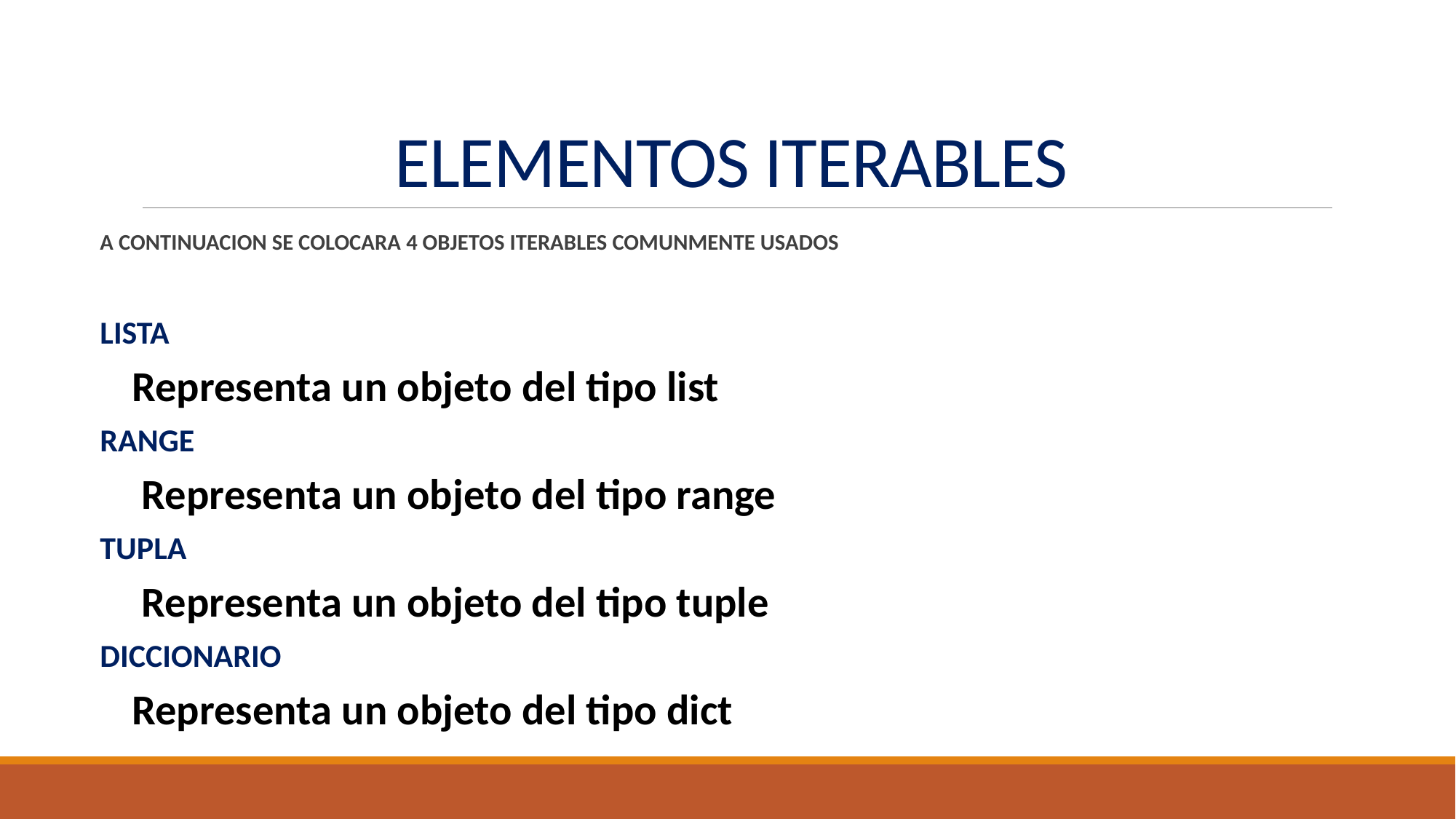

# ELEMENTOS ITERABLES

A CONTINUACION SE COLOCARA 4 OBJETOS ITERABLES COMUNMENTE USADOS

LISTA
    Representa un objeto del tipo list
RANGE
     Representa un objeto del tipo range
TUPLA
     Representa un objeto del tipo tuple
DICCIONARIO
    Representa un objeto del tipo dict